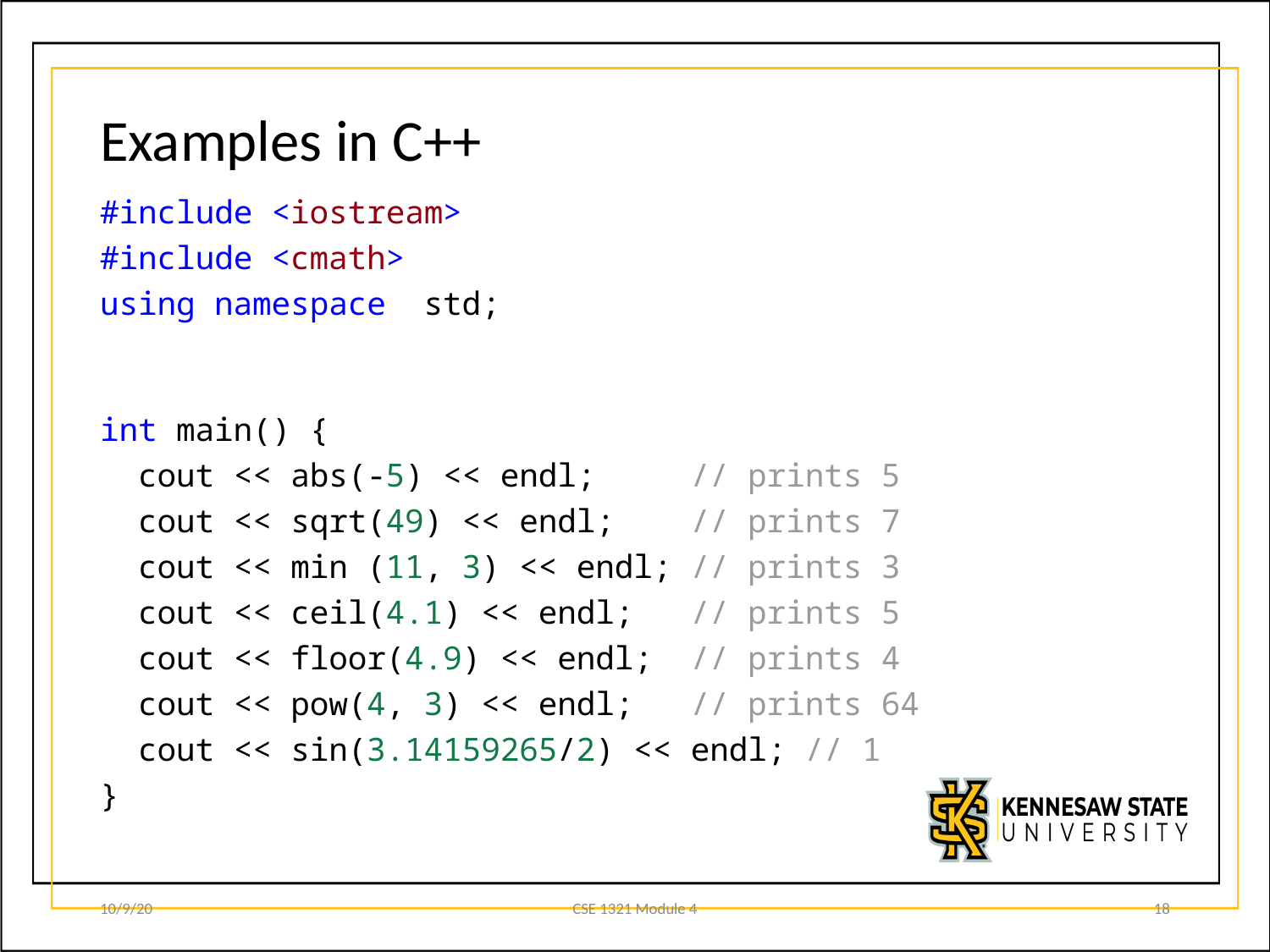

# Examples in C++
#include <iostream>
#include <cmath>
using namespace  std;

int main() {
  cout << abs(-5) << endl;     // prints 5
  cout << sqrt(49) << endl;    // prints 7
  cout << min (11, 3) << endl; // prints 3
  cout << ceil(4.1) << endl;   // prints 5
  cout << floor(4.9) << endl;  // prints 4
  cout << pow(4, 3) << endl;   // prints 64
  cout << sin(3.14159265/2) << endl; // 1
}
10/9/20
CSE 1321 Module 4
18